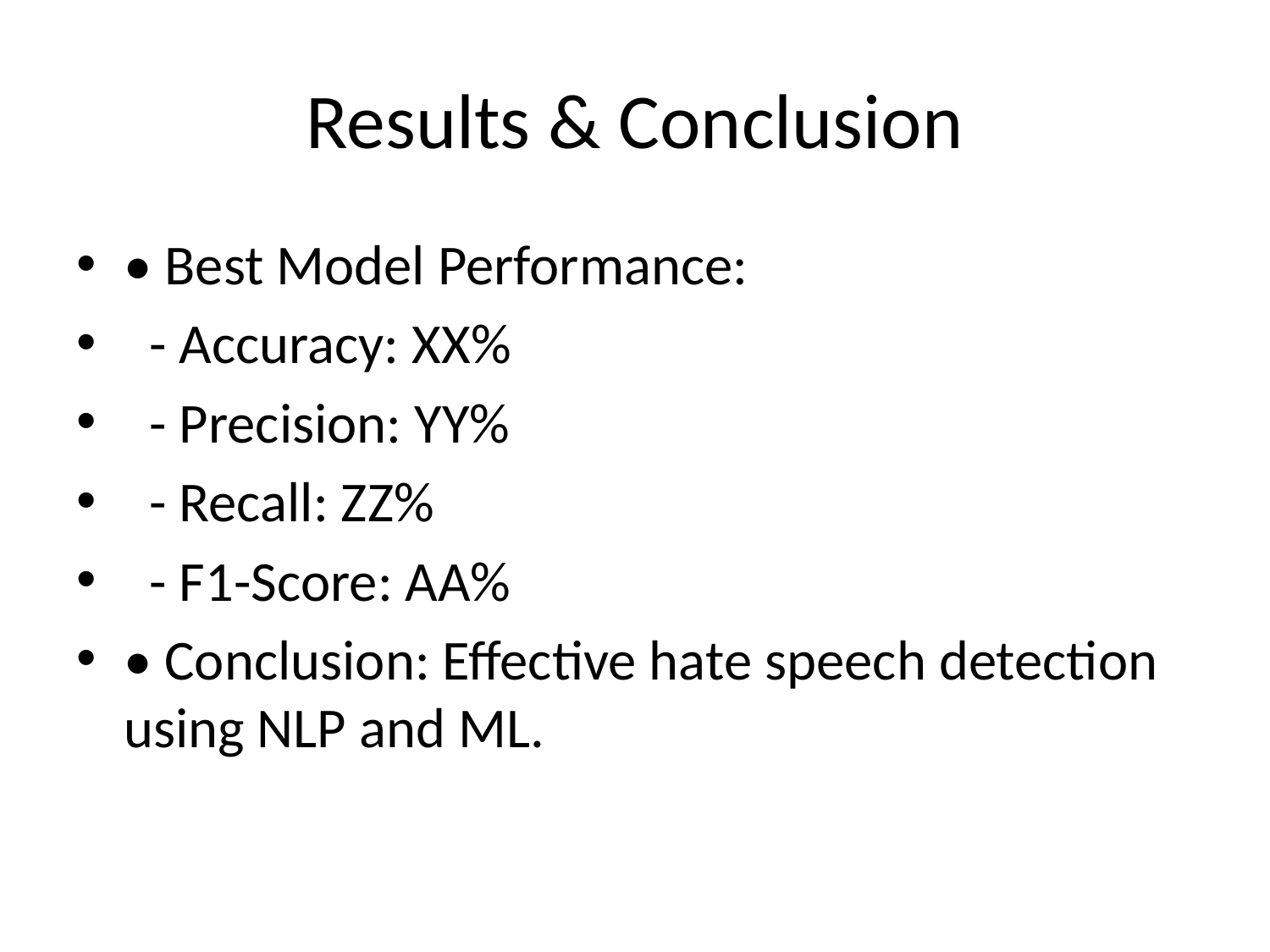

# Results & Conclusion
• Best Model Performance:
  - Accuracy: XX%
  - Precision: YY%
  - Recall: ZZ%
  - F1-Score: AA%
• Conclusion: Effective hate speech detection using NLP and ML.